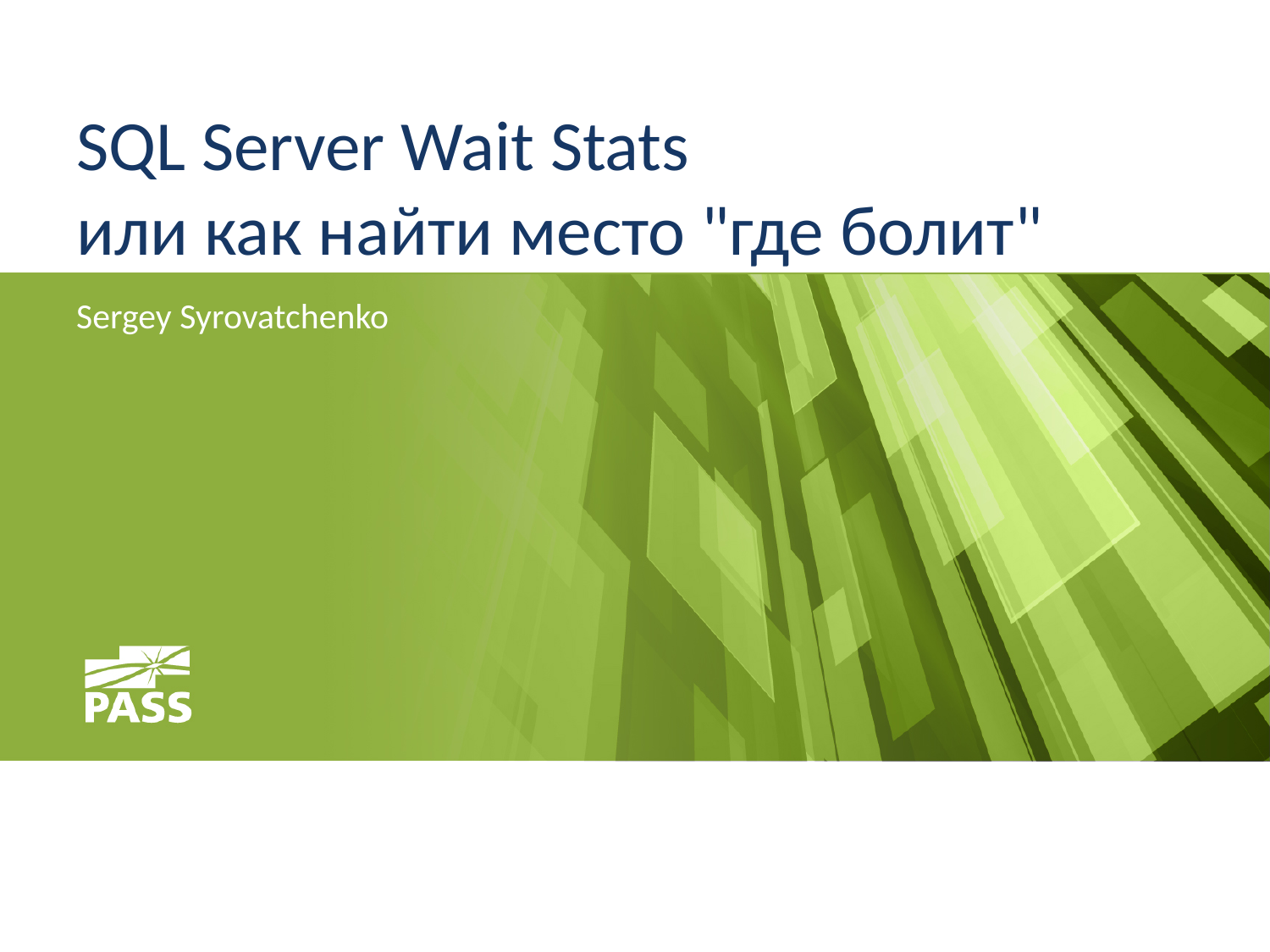

# SQL Server Wait Stats или как найти место "где болит"
Sergey Syrovatchenko